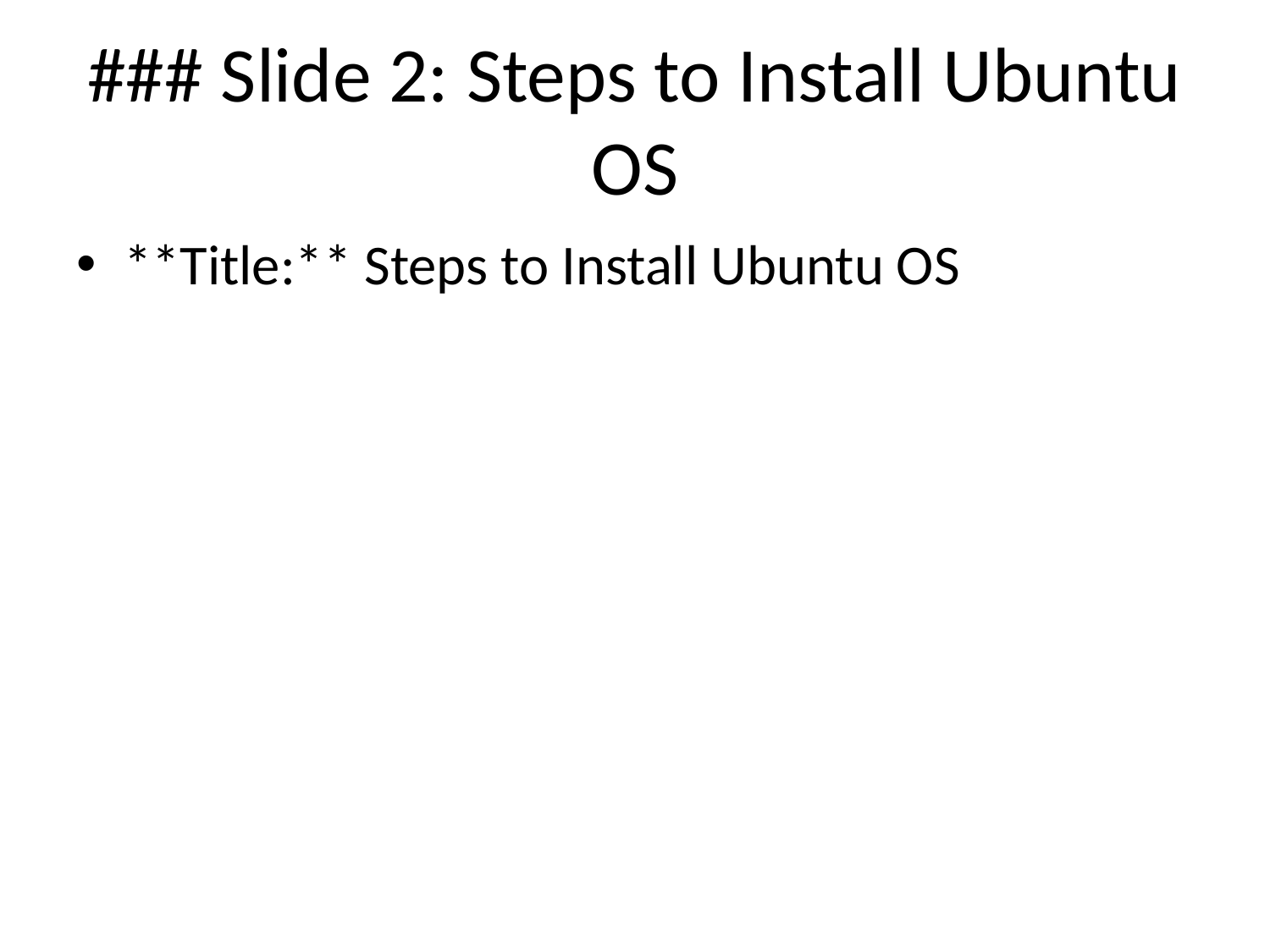

# ### Slide 2: Steps to Install Ubuntu OS
**Title:** Steps to Install Ubuntu OS